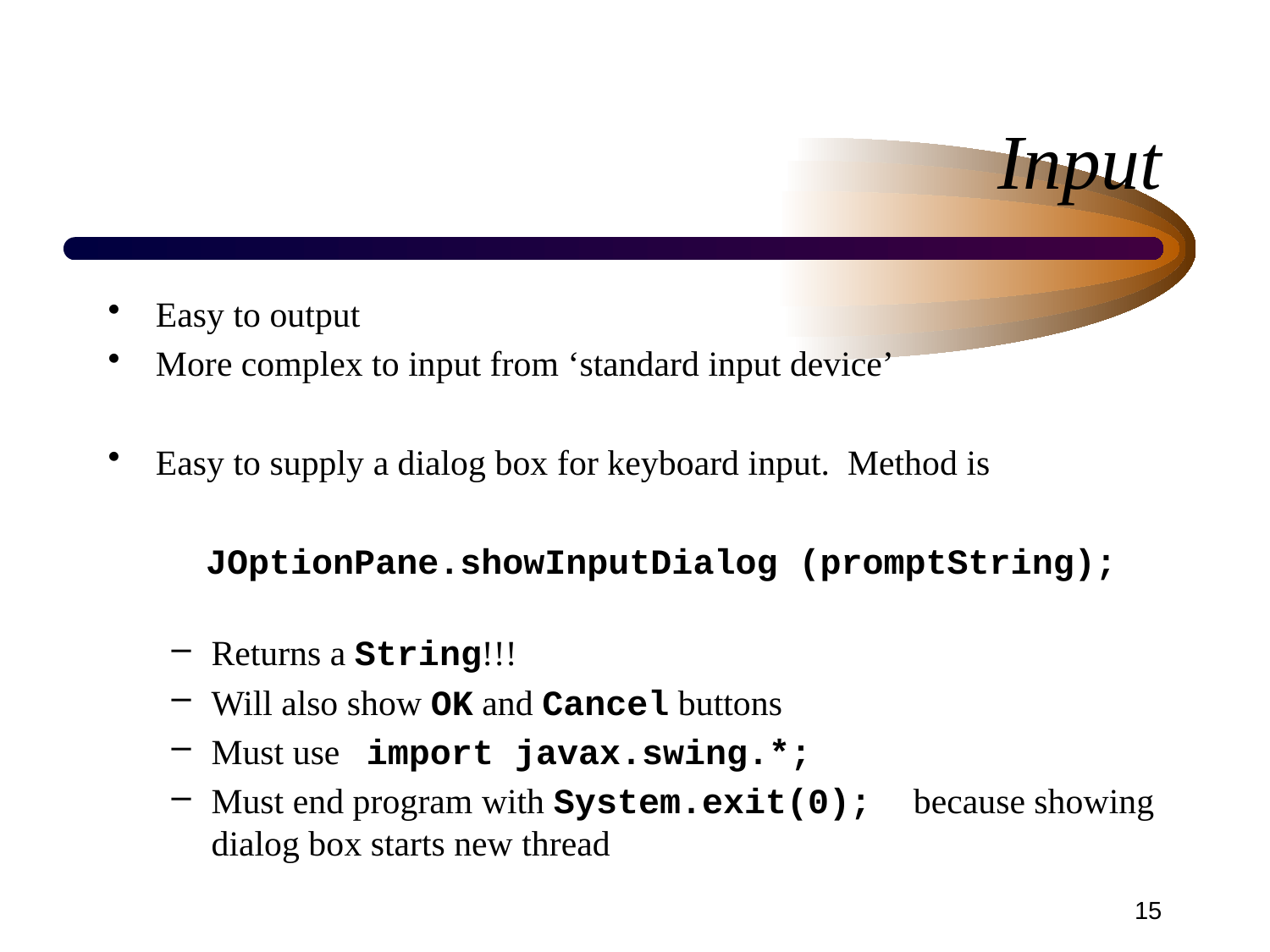

# Input
Easy to output
More complex to input from ‘standard input device’

Easy to supply a dialog box for keyboard input.  Method is

           JOptionPane.showInputDialog (promptString);
Returns a String!!!
Will also show OK and Cancel buttons
Must use   import javax.swing.*;
Must end program with System.exit(0);  because showing dialog box starts new thread

15